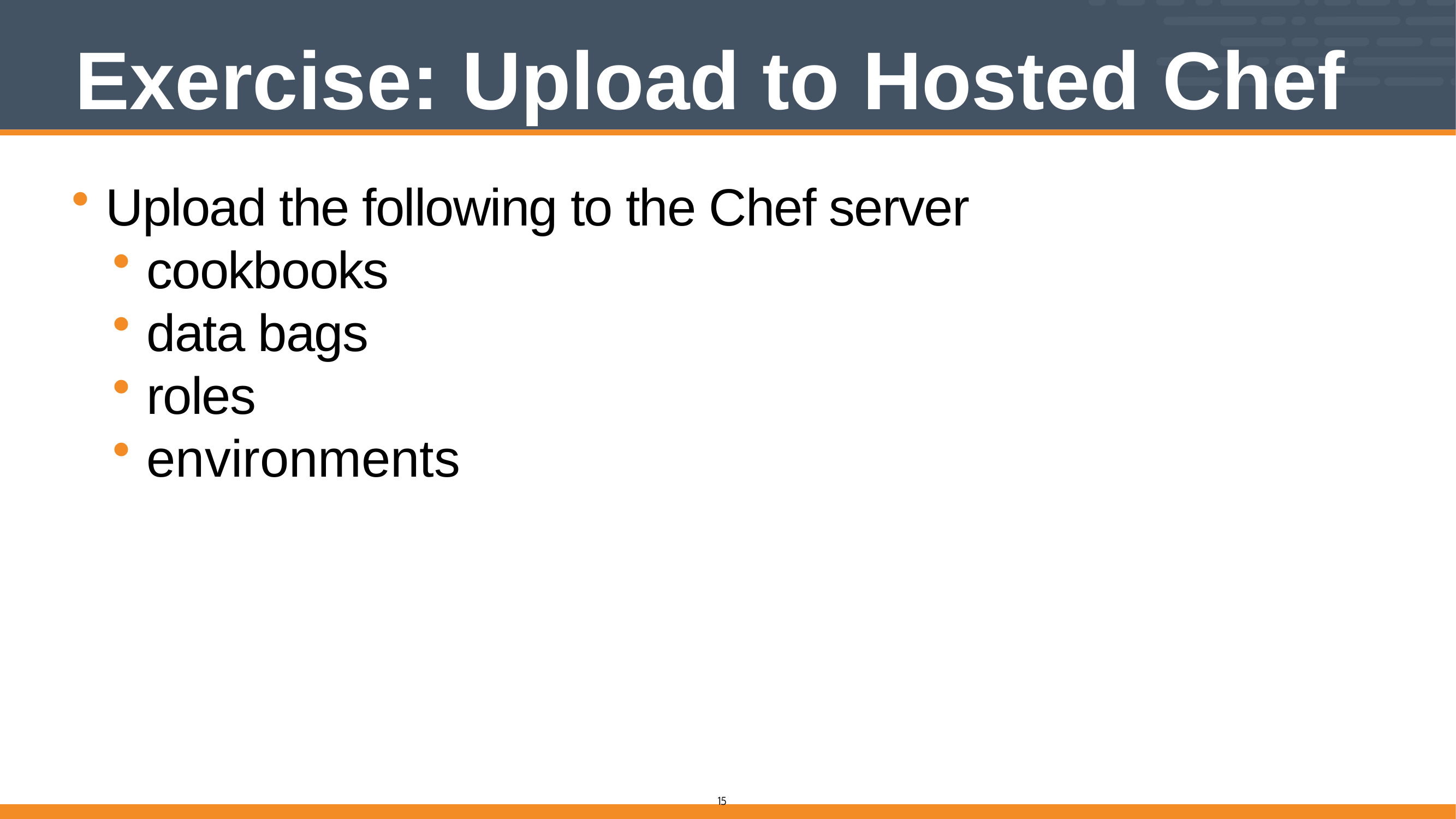

# Exercise: Upload to Hosted Chef

Upload the following to the Chef server
cookbooks
data bags
roles
environments
15